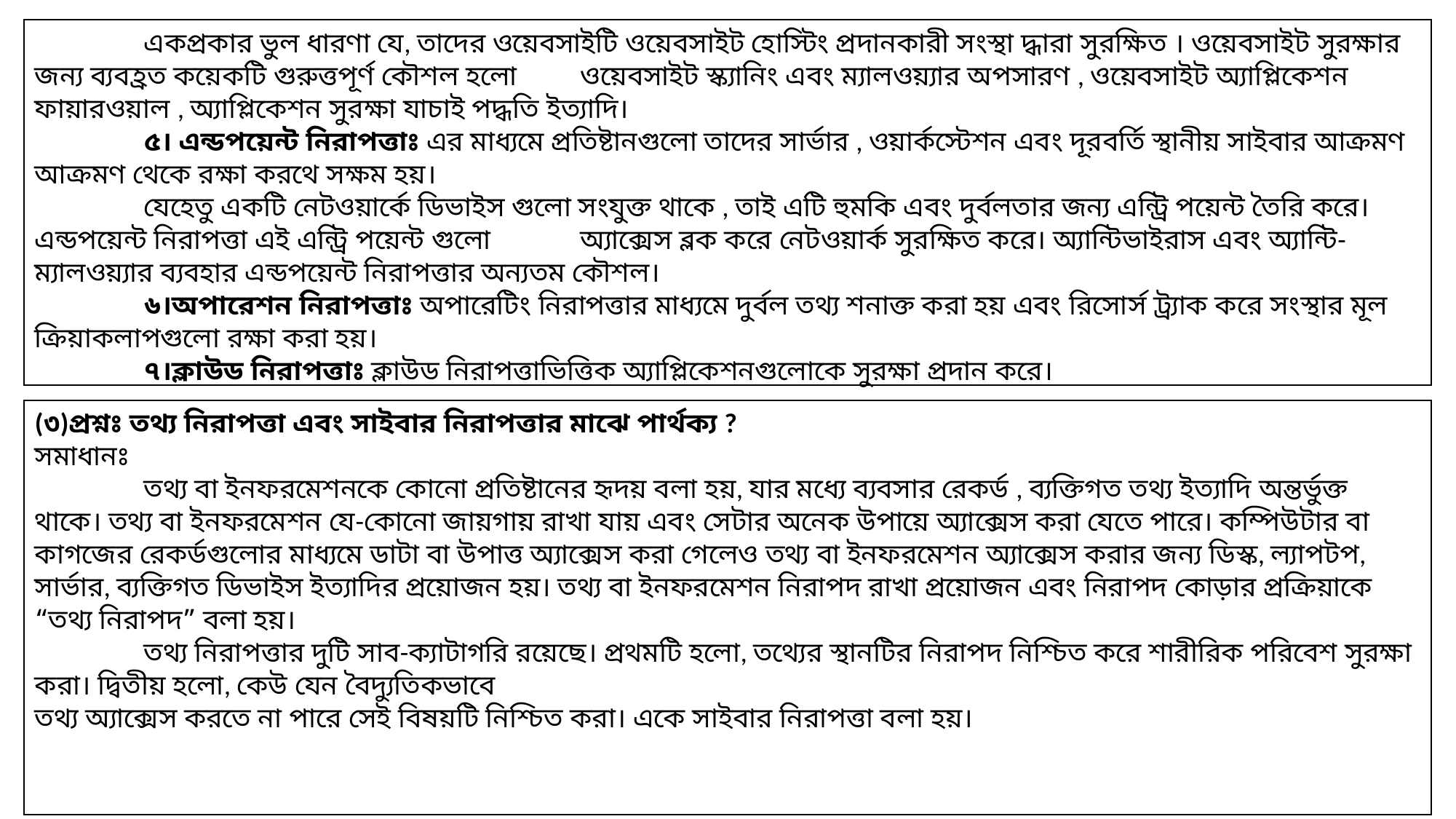

একপ্রকার ভুল ধারণা যে, তাদের ওয়েবসাইটি ওয়েবসাইট হোস্টিং প্রদানকারী সংস্থা দ্ধারা সুরক্ষিত । ওয়েবসাইট সুরক্ষার জন্য ব্যবহ্রত কয়েকটি গুরুত্তপূর্ণ কৌশল হলো 	ওয়েবসাইট স্ক্যানিং এবং ম্যালওয়্যার অপসারণ , ওয়েবসাইট অ্যাপ্লিকেশন ফায়ারওয়াল , অ্যাপ্লিকেশন সুরক্ষা যাচাই পদ্ধতি ইত্যাদি।
	৫। এন্ডপয়েন্ট নিরাপত্তাঃ এর মাধ্যমে প্রতিষ্টানগুলো তাদের সার্ভার , ওয়ার্কস্টেশন এবং দূরবর্তি স্থানীয় সাইবার আক্রমণ আক্রমণ থেকে রক্ষা করথে সক্ষম হয়।
	যেহেতু একটি নেটওয়ার্কে ডিভাইস গুলো সংযুক্ত থাকে , তাই এটি হুমকি এবং দুর্বলতার জন্য এন্ট্রি পয়েন্ট তৈরি করে। এন্ডপয়েন্ট নিরাপত্তা এই এন্ট্রি পয়েন্ট গুলো 	অ্যাক্সেস ব্লক করে নেটওয়ার্ক সুরক্ষিত করে। অ্যান্টিভাইরাস এবং অ্যান্টি- ম্যালওয়্যার ব্যবহার এন্ডপয়েন্ট নিরাপত্তার অন্যতম কৌশল।
	৬।অপারেশন নিরাপত্তাঃ অপারেটিং নিরাপত্তার মাধ্যমে দুর্বল তথ্য শনাক্ত করা হয় এবং রিসোর্স ট্র্যাক করে সংস্থার মূল ক্রিয়াকলাপগুলো রক্ষা করা হয়।
	৭।ক্লাউড নিরাপত্তাঃ ক্লাউড নিরাপত্তাভিত্তিক অ্যাপ্লিকেশনগুলোকে সুরক্ষা প্রদান করে।
(৩)প্রশ্নঃ তথ্য নিরাপত্তা এবং সাইবার নিরাপত্তার মাঝে পার্থক্য ?
সমাধানঃ
	তথ্য বা ইনফরমেশনকে কোনো প্রতিষ্টানের হৃদয় বলা হয়, যার মধ্যে ব্যবসার রেকর্ড , ব্যক্তিগত তথ্য ইত্যাদি অন্তর্ভুক্ত থাকে। তথ্য বা ইনফরমেশন যে-কোনো জায়গায় রাখা যায় এবং সেটার অনেক উপায়ে অ্যাক্সেস করা যেতে পারে। কম্পিউটার বা কাগজের রেকর্ডগুলোর মাধ্যমে ডাটা বা উপাত্ত অ্যাক্সেস করা গেলেও তথ্য বা ইনফরমেশন অ্যাক্সেস করার জন্য ডিস্ক, ল্যাপটপ, সার্ভার, ব্যক্তিগত ডিভাইস ইত্যাদির প্রয়োজন হয়। তথ্য বা ইনফরমেশন নিরাপদ রাখা প্রয়োজন এবং নিরাপদ কোড়ার প্রক্রিয়াকে “তথ্য নিরাপদ” বলা হয়।
	তথ্য নিরাপত্তার দুটি সাব-ক্যাটাগরি রয়েছে। প্রথমটি হলো, তথ্যের স্থানটির নিরাপদ নিশ্চিত করে শারীরিক পরিবেশ সুরক্ষা করা। দ্বিতীয় হলো, কেউ যেন বৈদ্যুতিকভাবে
তথ্য অ্যাক্সেস করতে না পারে সেই বিষয়টি নিশ্চিত করা। একে সাইবার নিরাপত্তা বলা হয়।